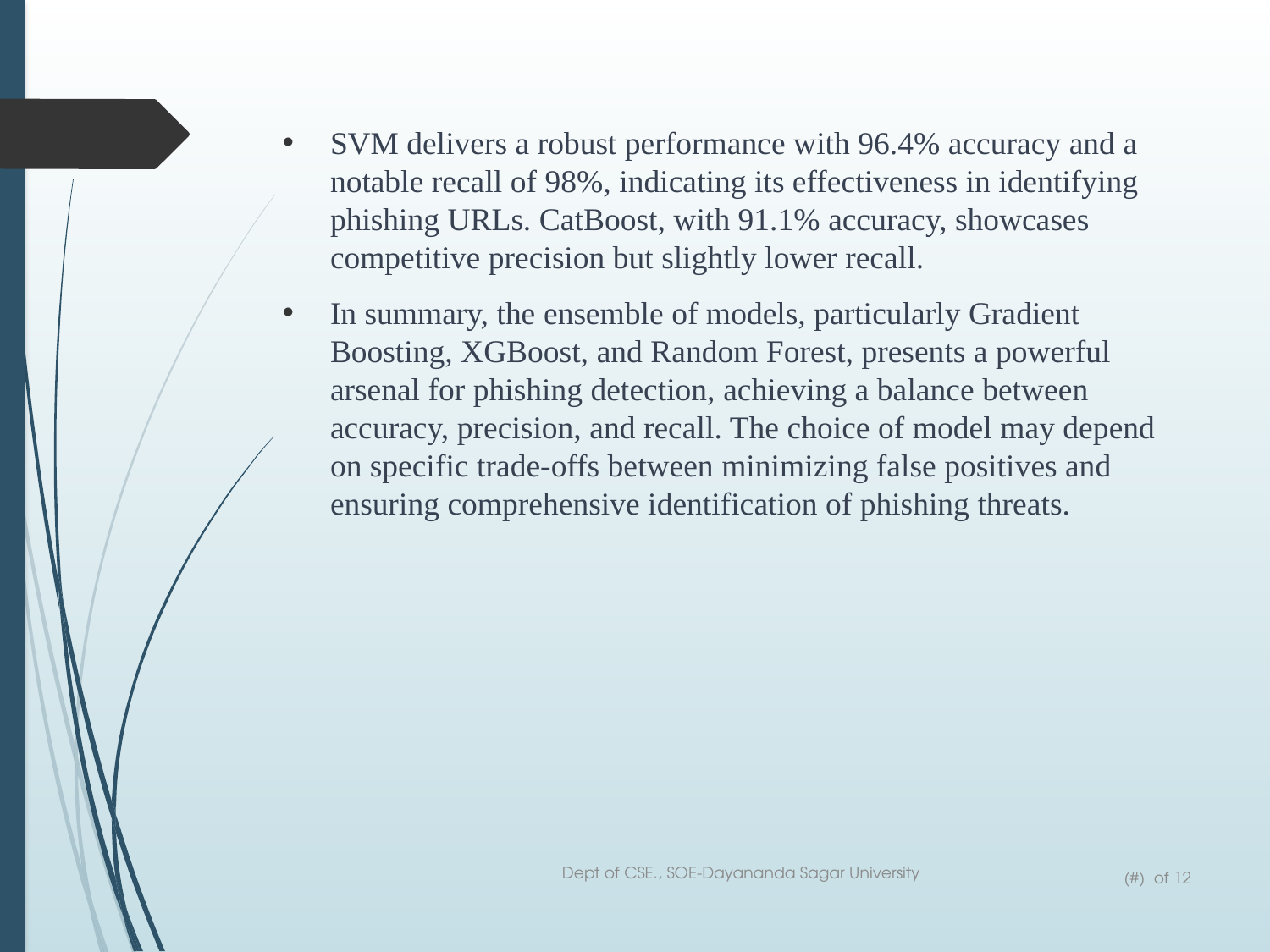

SVM delivers a robust performance with 96.4% accuracy and a notable recall of 98%, indicating its effectiveness in identifying phishing URLs. CatBoost, with 91.1% accuracy, showcases competitive precision but slightly lower recall.
In summary, the ensemble of models, particularly Gradient Boosting, XGBoost, and Random Forest, presents a powerful arsenal for phishing detection, achieving a balance between accuracy, precision, and recall. The choice of model may depend on specific trade-offs between minimizing false positives and ensuring comprehensive identification of phishing threats.

Dept of CSE., SOE-Dayananda Sagar University
(#)  of 12